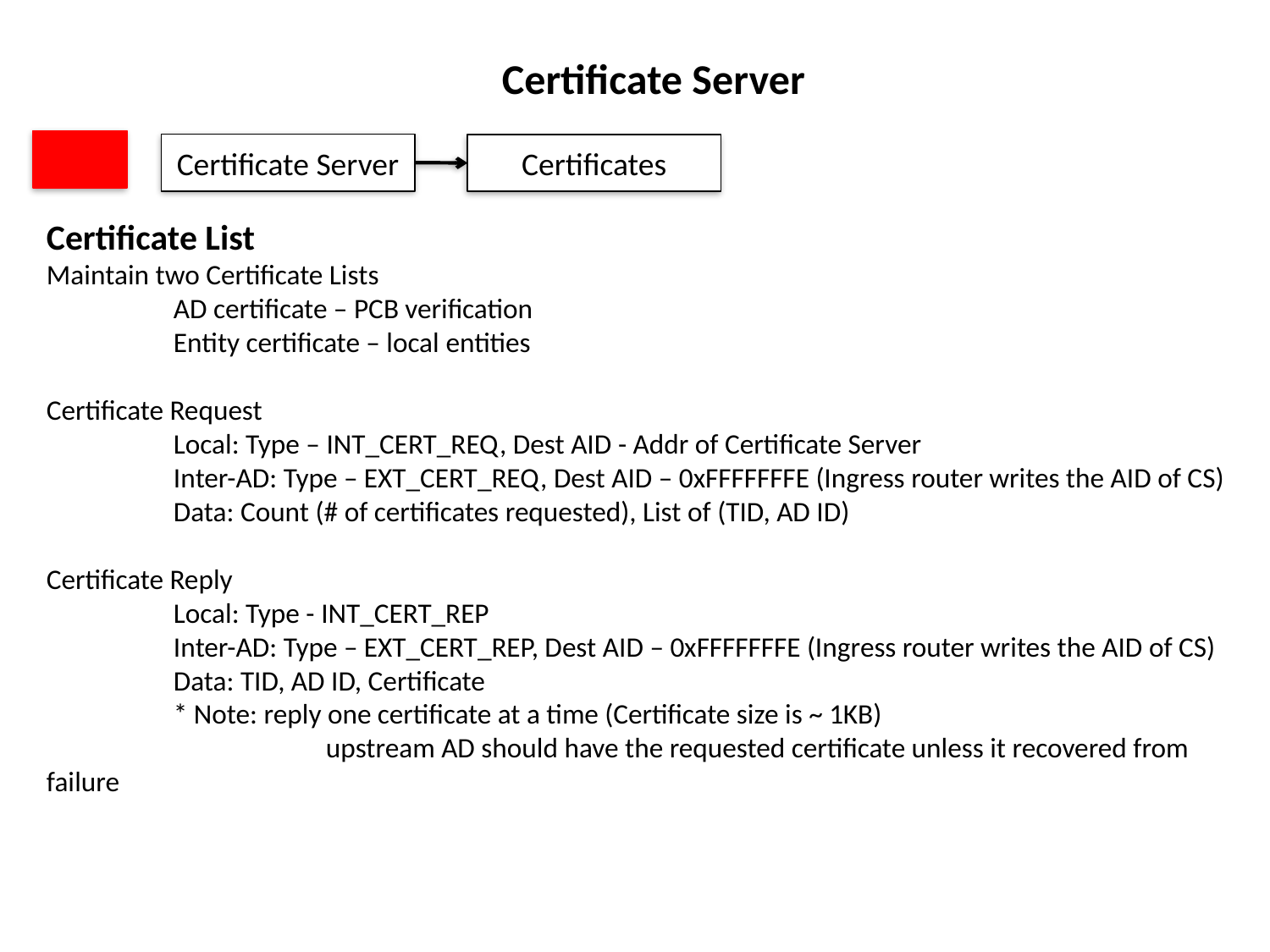

Certificate Server

Certificate Server
Certificates
Certificate List
Maintain two Certificate Lists
	AD certificate – PCB verification
	Entity certificate – local entities

Certificate Request
	Local: Type – INT_CERT_REQ, Dest AID - Addr of Certificate Server
	Inter-AD: Type – EXT_CERT_REQ, Dest AID – 0xFFFFFFFE (Ingress router writes the AID of CS)
	Data: Count (# of certificates requested), List of (TID, AD ID)

Certificate Reply
	Local: Type - INT_CERT_REP
	Inter-AD: Type – EXT_CERT_REP, Dest AID – 0xFFFFFFFE (Ingress router writes the AID of CS)
	Data: TID, AD ID, Certificate
	* Note: reply one certificate at a time (Certificate size is ~ 1KB)
		    upstream AD should have the requested certificate unless it recovered from failure